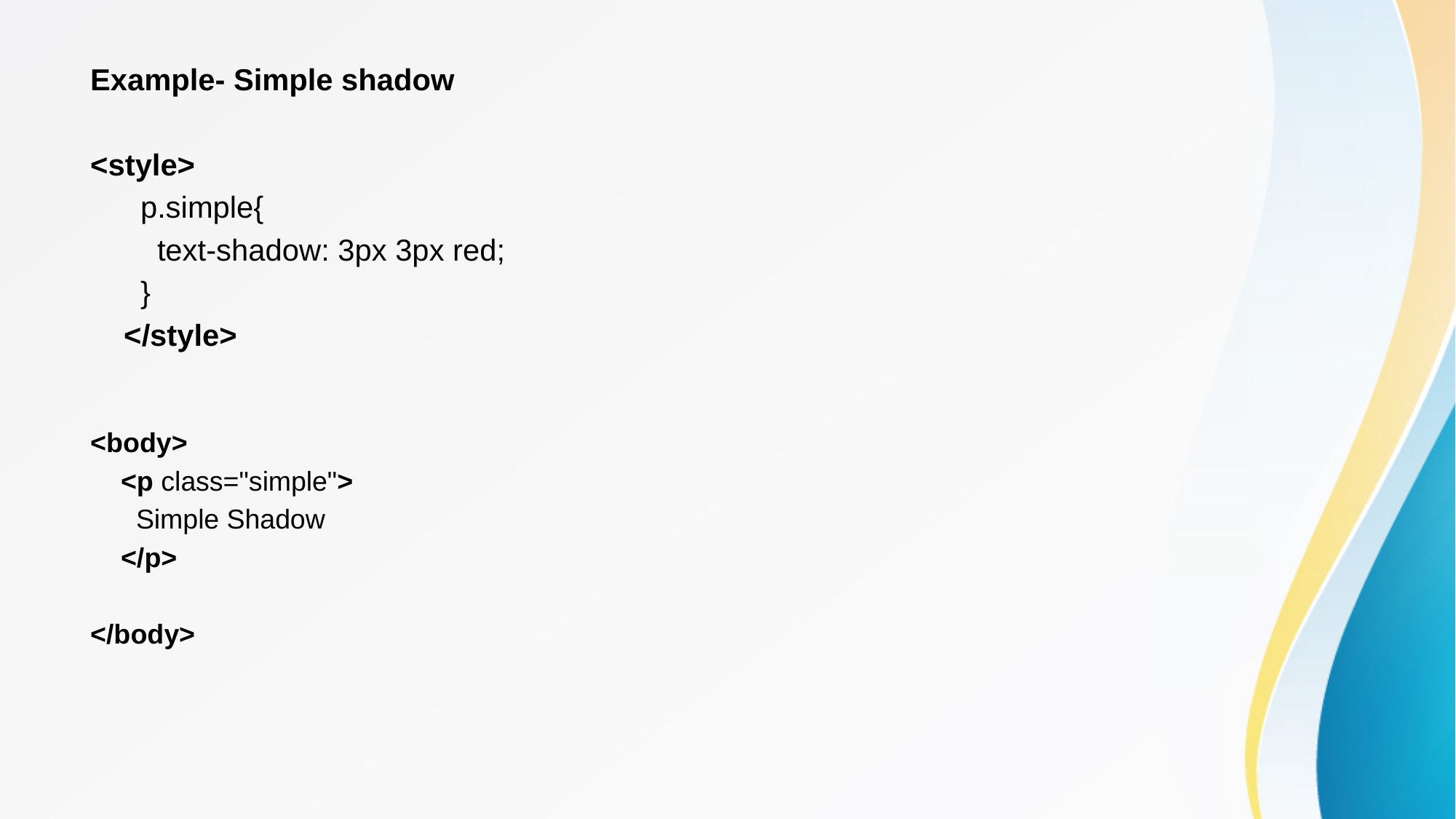

Example- Simple shadow

<style>
      p.simple{
        text-shadow: 3px 3px red;
      }
    </style>

<body>
    <p class="simple">
      Simple Shadow
    </p>

</body>